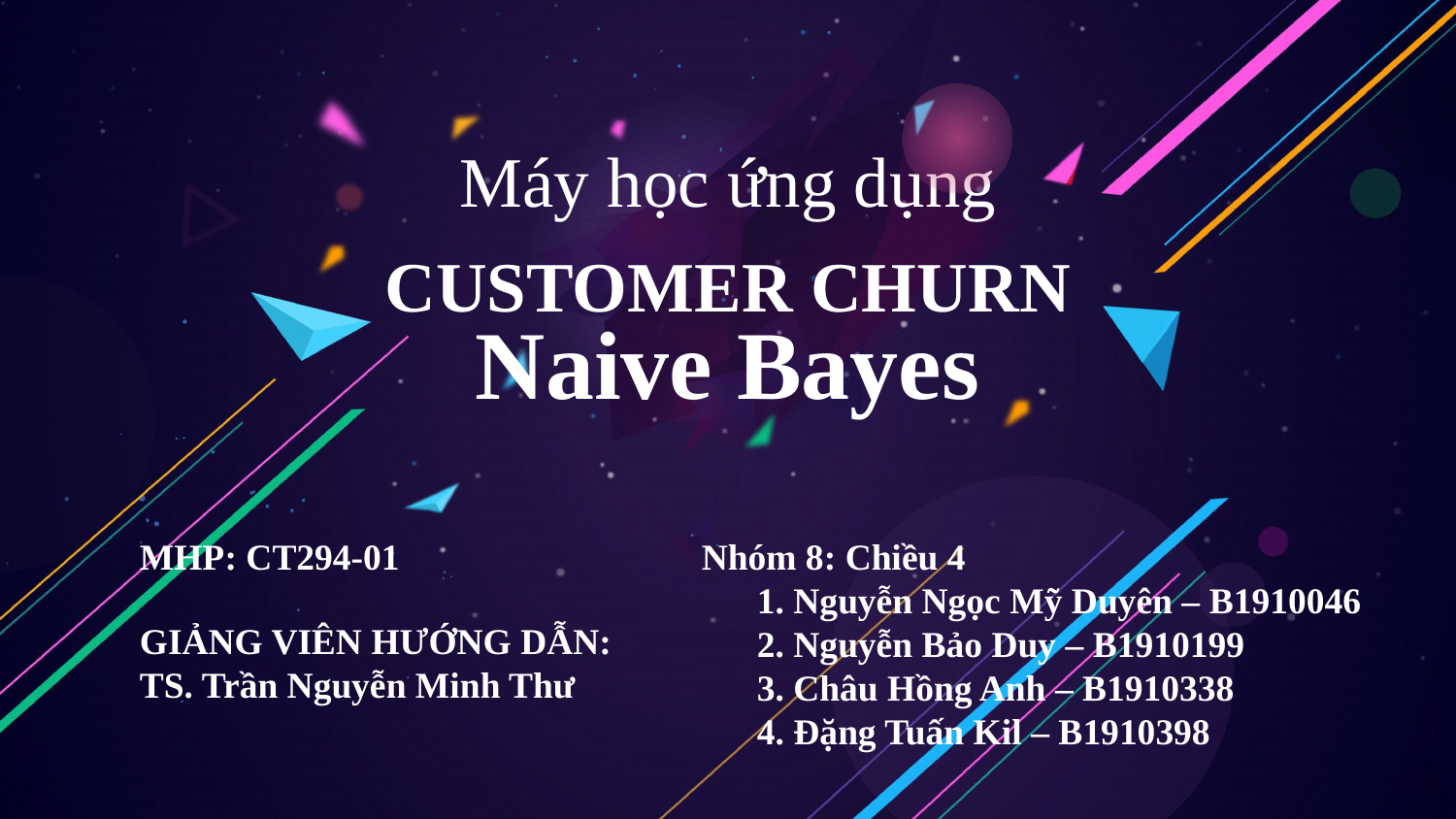

Máy học ứng dụng
# CUSTOMER CHURN Naive Bayes
MHP: CT294-01
Nhóm 8: Chiều 4
      1. Nguyễn Ngọc Mỹ Duyên – B1910046
      2. Nguyễn Bảo Duy – B1910199
      3. Châu Hồng Anh – B1910338
      4. Đặng Tuấn Kil – B1910398
GIẢNG VIÊN HƯỚNG DẪN:
TS. Trần Nguyễn Minh Thư